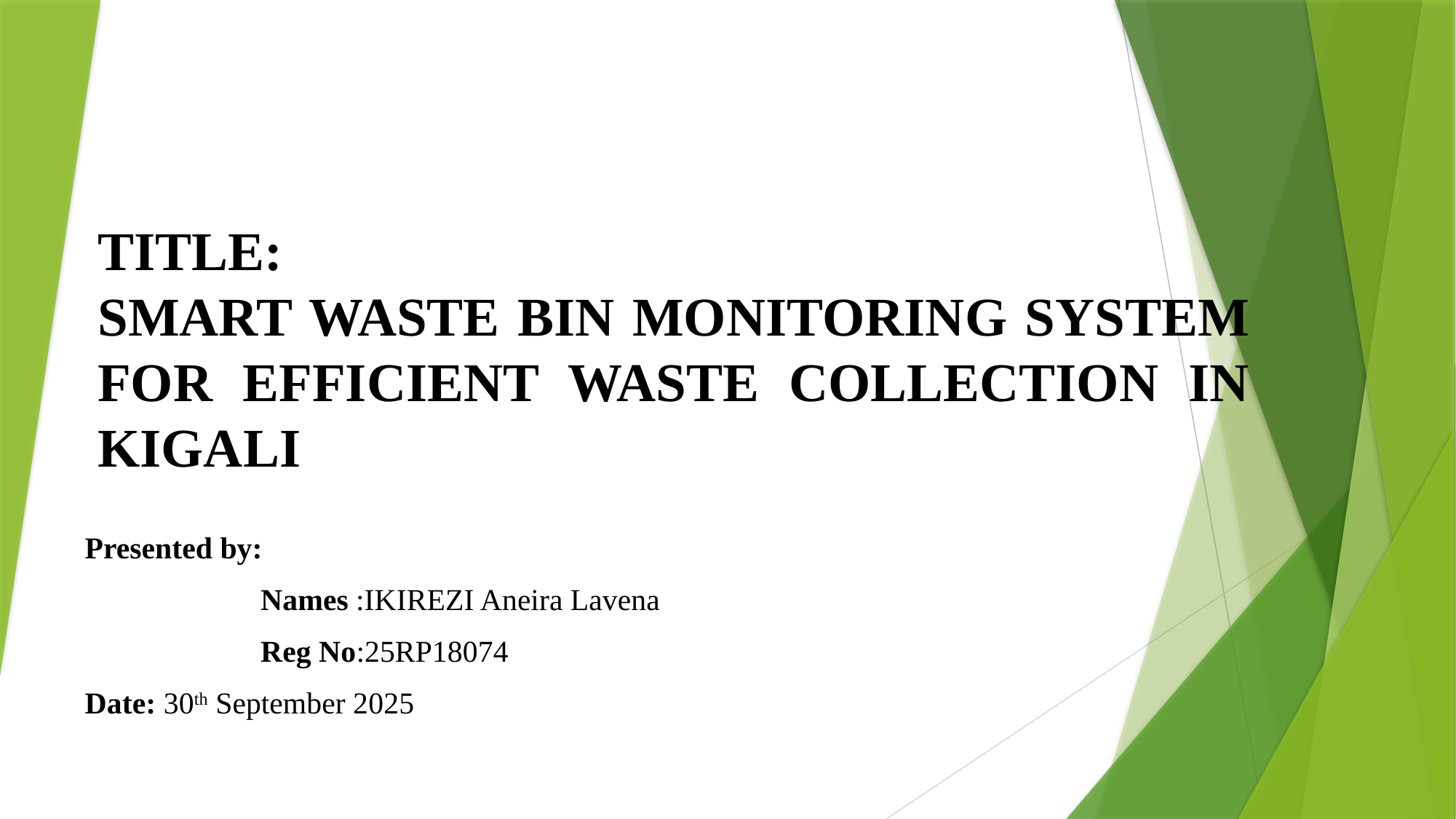

# TITLE: SMART WASTE BIN MONITORING SYSTEM FOR EFFICIENT WASTE COLLECTION IN KIGALI

Presented by:
                       Names :IKIREZI Aneira Lavena
                       Reg No:25RP18074
Date: 30th September 2025